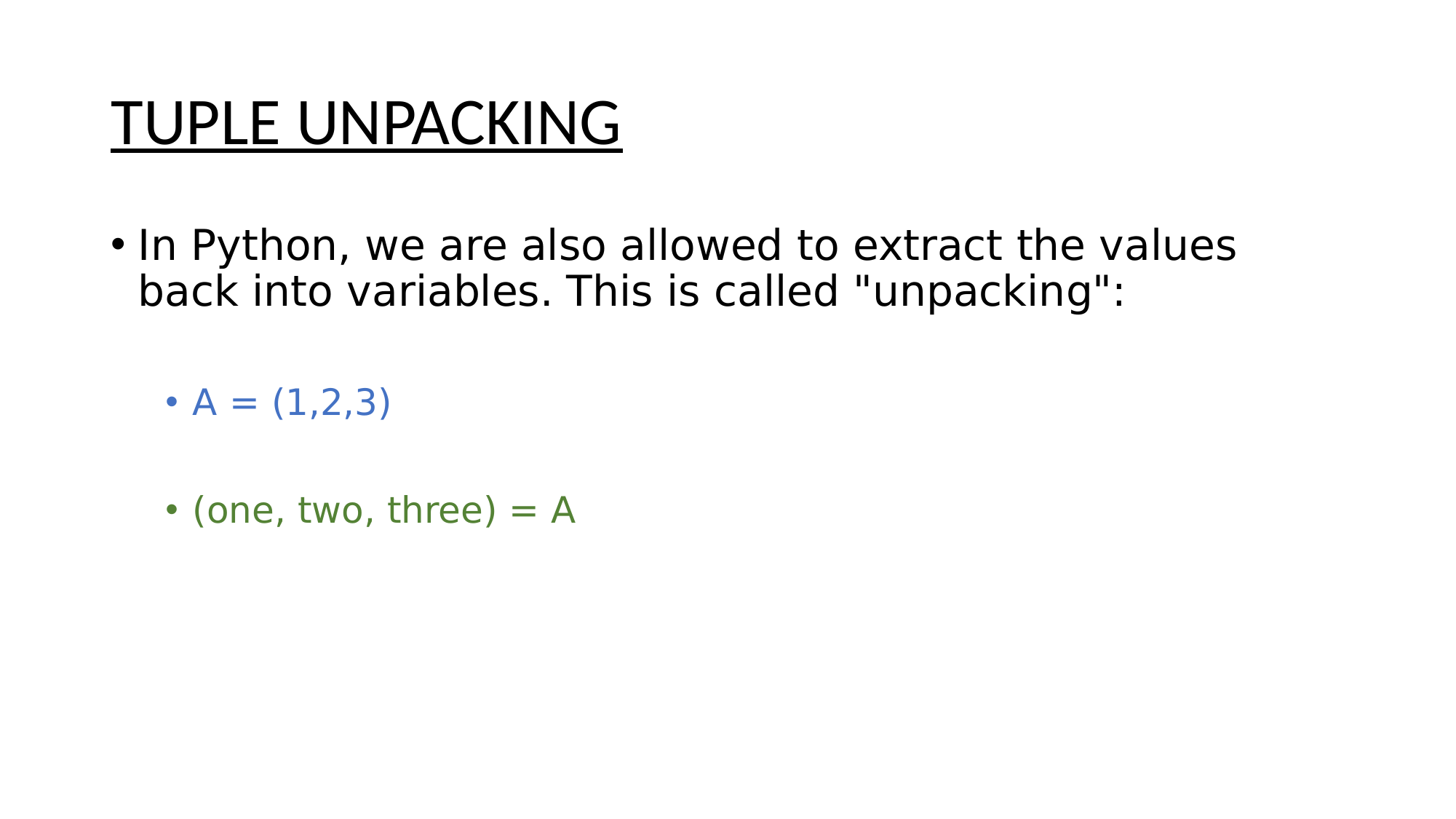

# TUPLE UNPACKING
In Python, we are also allowed to extract the values back into variables. This is called "unpacking":

A = (1,2,3)

(one, two, three) = A